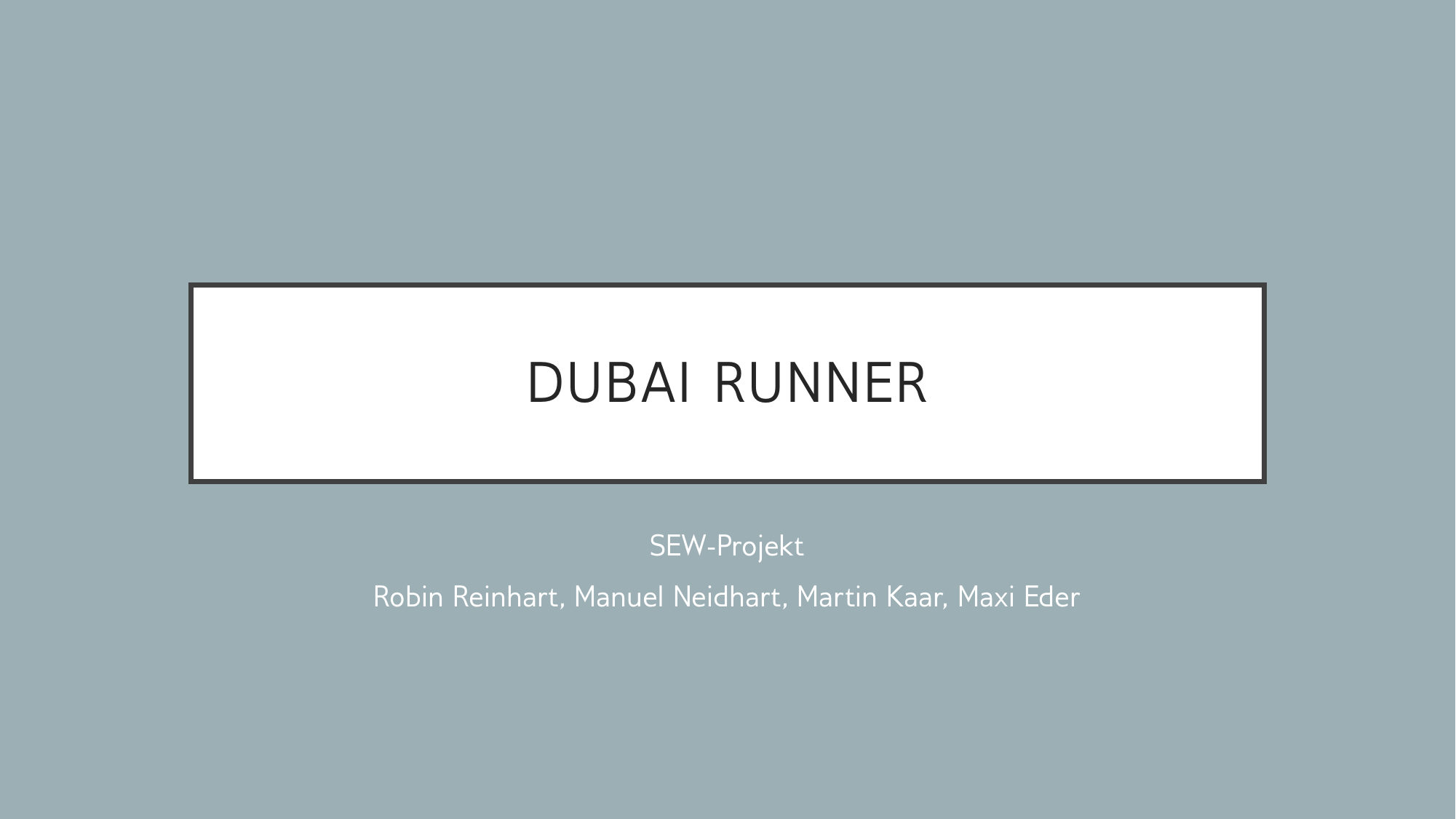

# DUBAi Runner
SEW-Projekt
Robin Reinhart, Manuel Neidhart, Martin Kaar, Maxi Eder